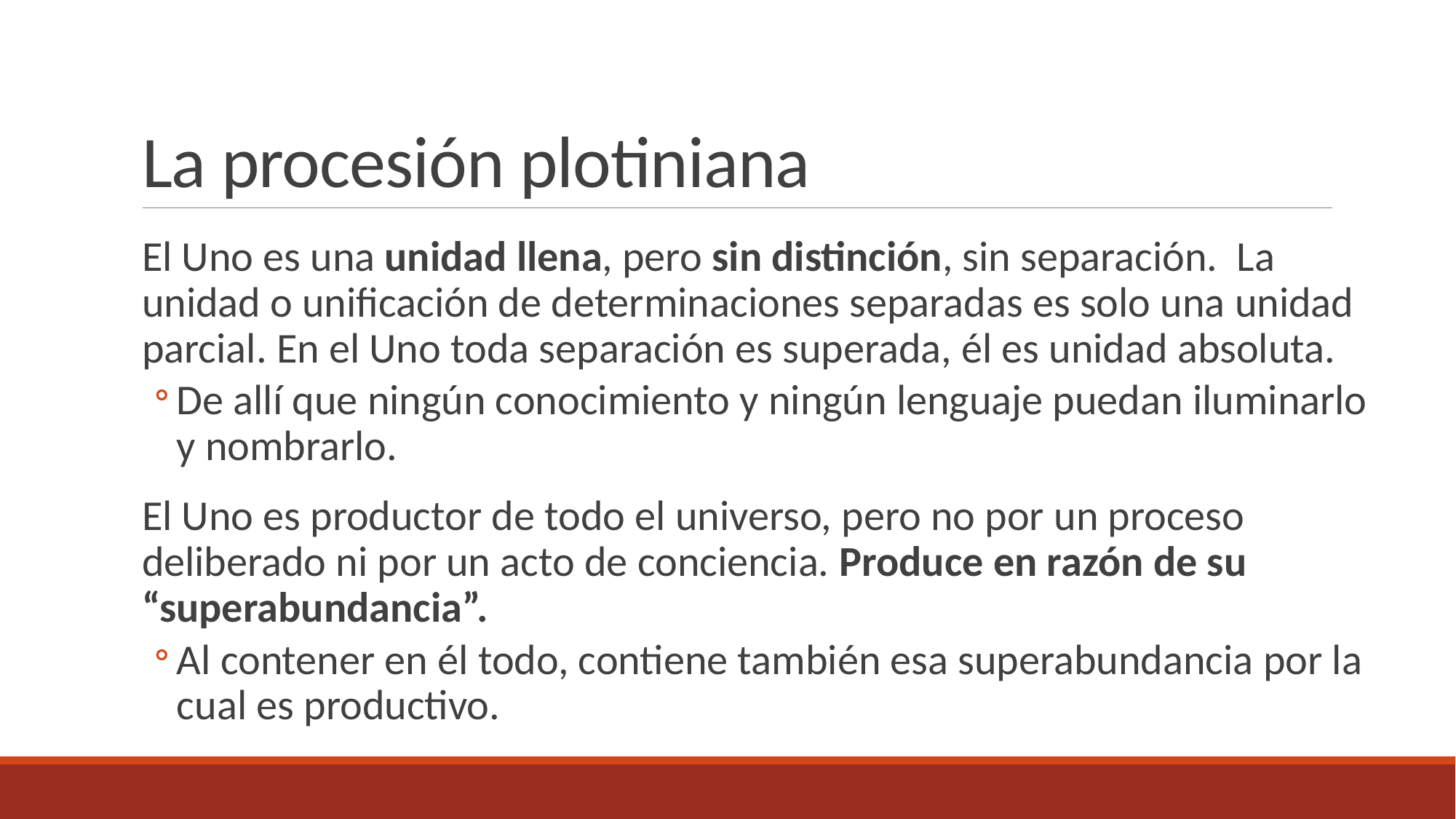

# La procesión plotiniana
El Uno es una unidad llena, pero sin distinción, sin separación.  La unidad o unificación de determinaciones separadas es solo una unidad parcial. En el Uno toda separación es superada, él es unidad absoluta.
De allí que ningún conocimiento y ningún lenguaje puedan iluminarlo y nombrarlo.
El Uno es productor de todo el universo, pero no por un proceso deliberado ni por un acto de conciencia. Produce en razón de su “superabundancia”.
Al contener en él todo, contiene también esa superabundancia por la cual es productivo.